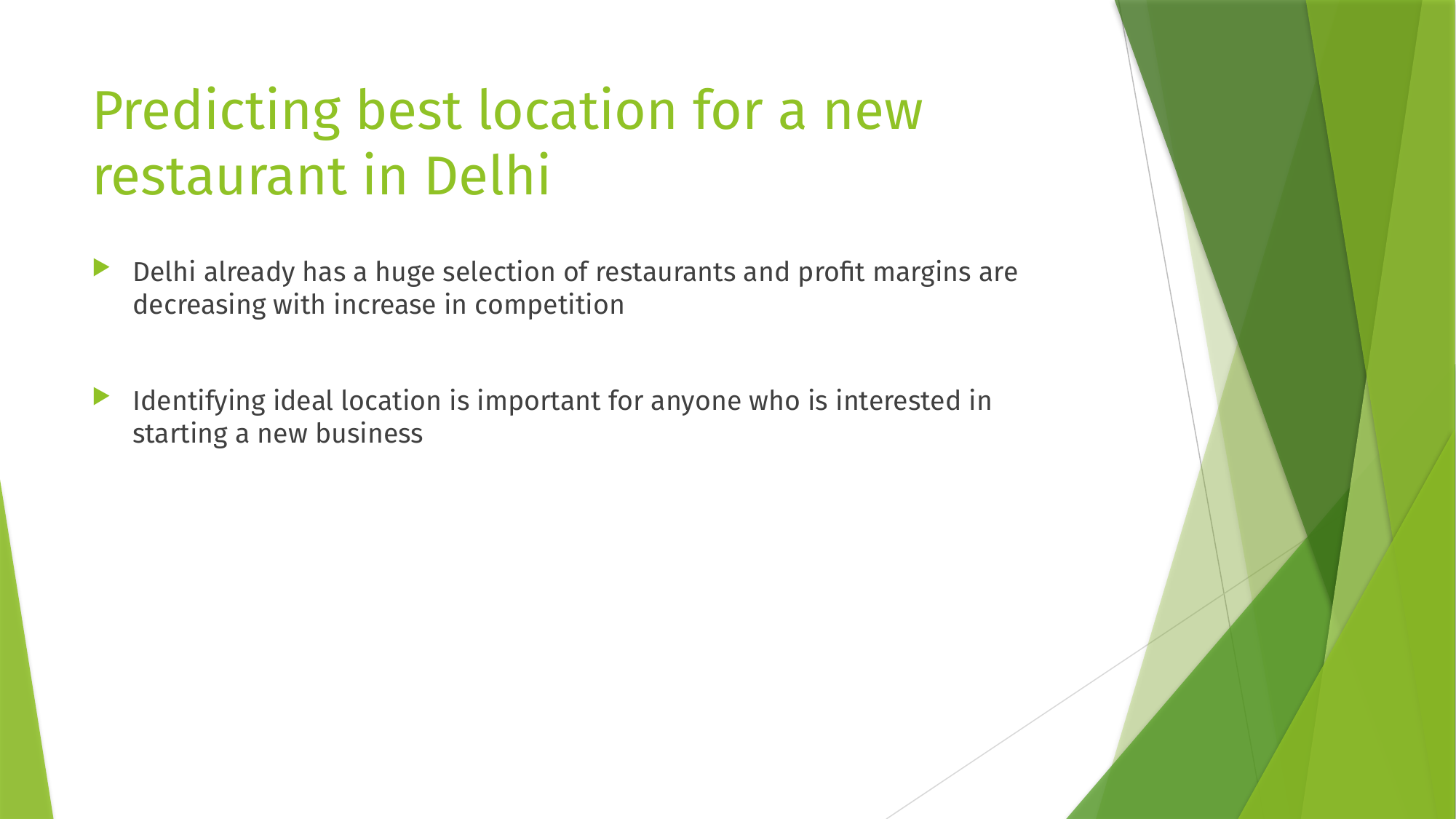

# Predicting best location for a new restaurant in Delhi
Delhi already has a huge selection of restaurants and profit margins are decreasing with increase in competition

Identifying ideal location is important for anyone who is interested in starting a new business